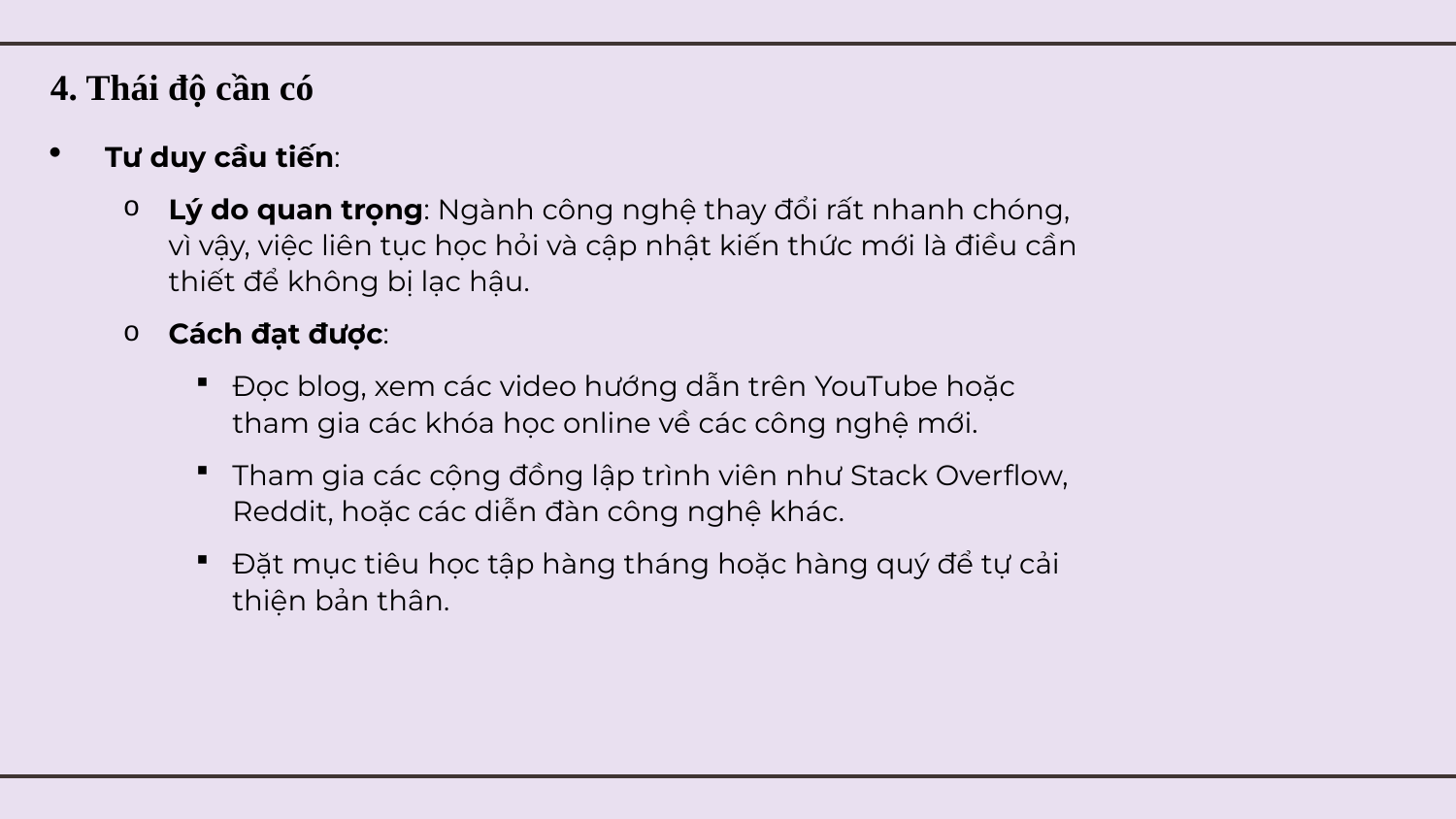

4. Thái độ cần có
Tư duy cầu tiến:
Lý do quan trọng: Ngành công nghệ thay đổi rất nhanh chóng, vì vậy, việc liên tục học hỏi và cập nhật kiến thức mới là điều cần thiết để không bị lạc hậu.
Cách đạt được:
Đọc blog, xem các video hướng dẫn trên YouTube hoặc tham gia các khóa học online về các công nghệ mới.
Tham gia các cộng đồng lập trình viên như Stack Overflow, Reddit, hoặc các diễn đàn công nghệ khác.
Đặt mục tiêu học tập hàng tháng hoặc hàng quý để tự cải thiện bản thân.